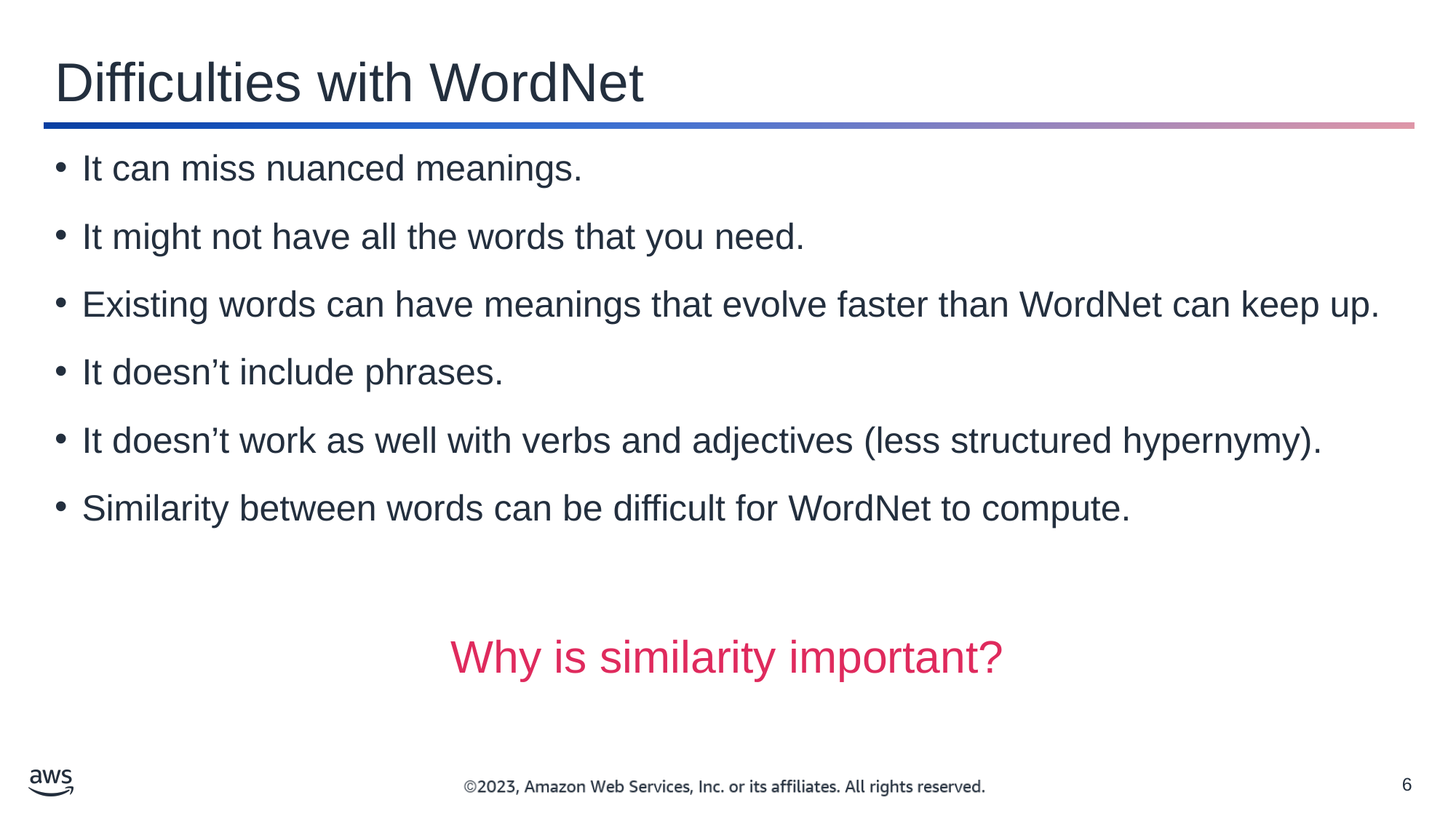

Difficulties with WordNet
It can miss nuanced meanings.
It might not have all the words that you need.
Existing words can have meanings that evolve faster than WordNet can keep up.
It doesn’t include phrases.
It doesn’t work as well with verbs and adjectives (less structured hypernymy).
Similarity between words can be difficult for WordNet to compute.
Why is similarity important?

6